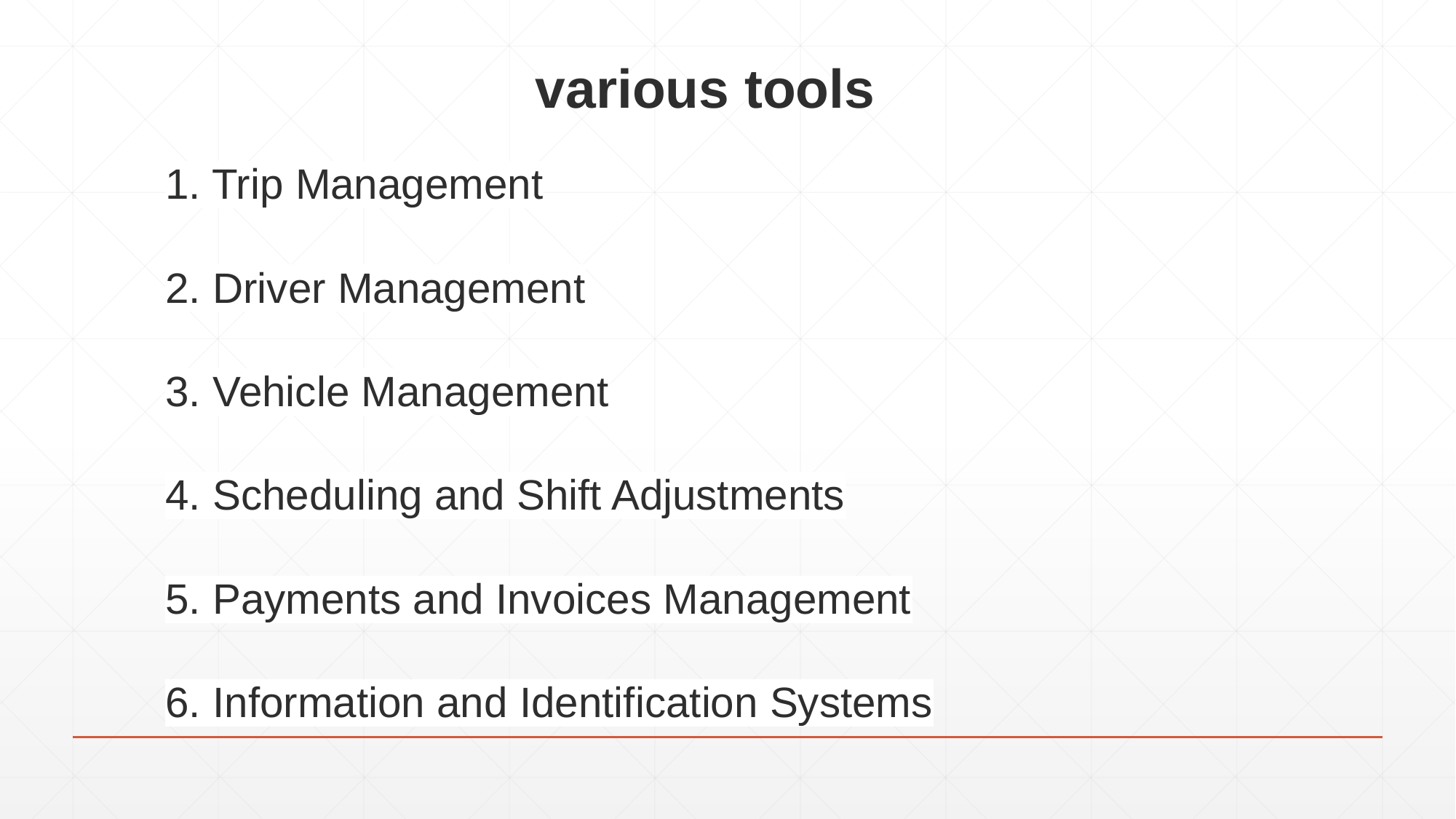

# various tools
1. Trip Management
2. Driver Management
3. Vehicle Management
4. Scheduling and Shift Adjustments
5. Payments and Invoices Management
6. Information and Identification Systems